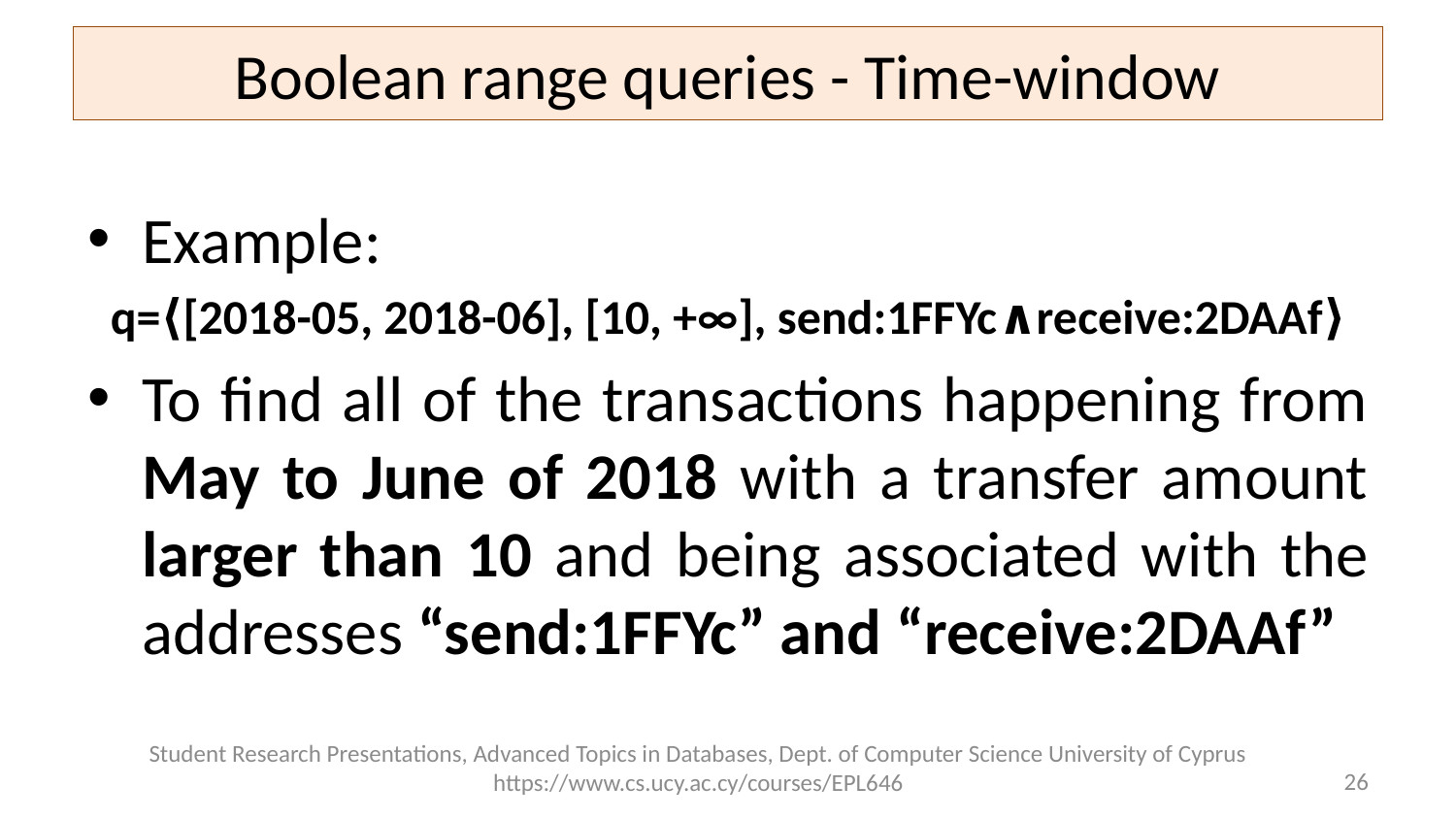

# Boolean range queries - Time-window
Example:
q=⟨[2018-05, 2018-06], [10, +∞], send:1FFYc∧receive:2DAAf⟩
To find all of the transactions happening from May to June of 2018 with a transfer amount larger than 10 and being associated with the addresses “send:1FFYc” and “receive:2DAAf”
Student Research Presentations, Advanced Topics in Databases, Dept. of Computer Science University of Cyprus https://www.cs.ucy.ac.cy/courses/EPL646
26